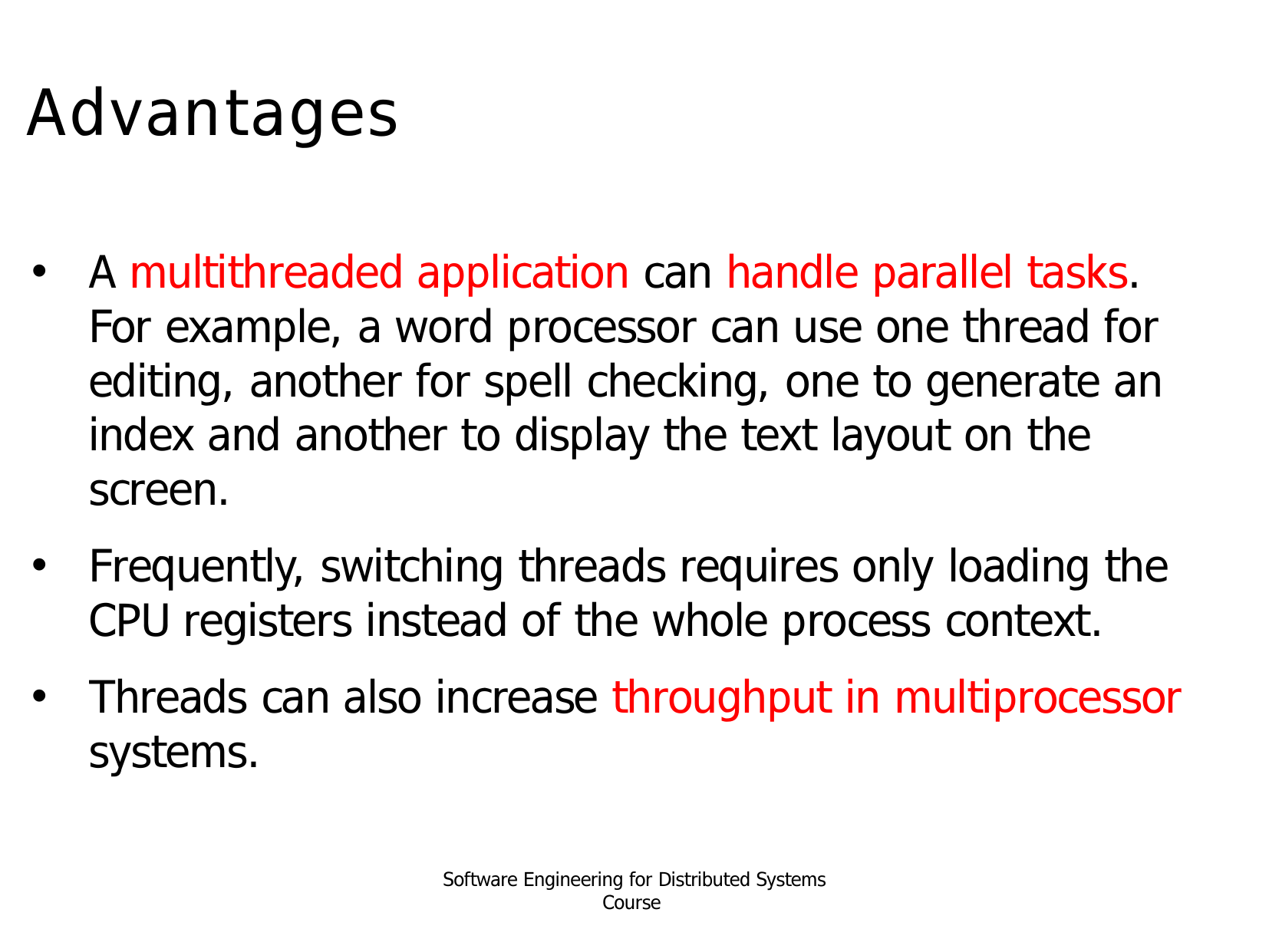

# Advantages
A multithreaded application can handle parallel tasks.  For example, a word processor can use one thread for editing, another for spell checking, one to generate an index and another to display the text layout on the screen.
Frequently, switching threads requires only loading the CPU registers instead of the whole process context.
Threads can also increase throughput in multiprocessor systems.
Software Engineering for Distributed Systems Course
11